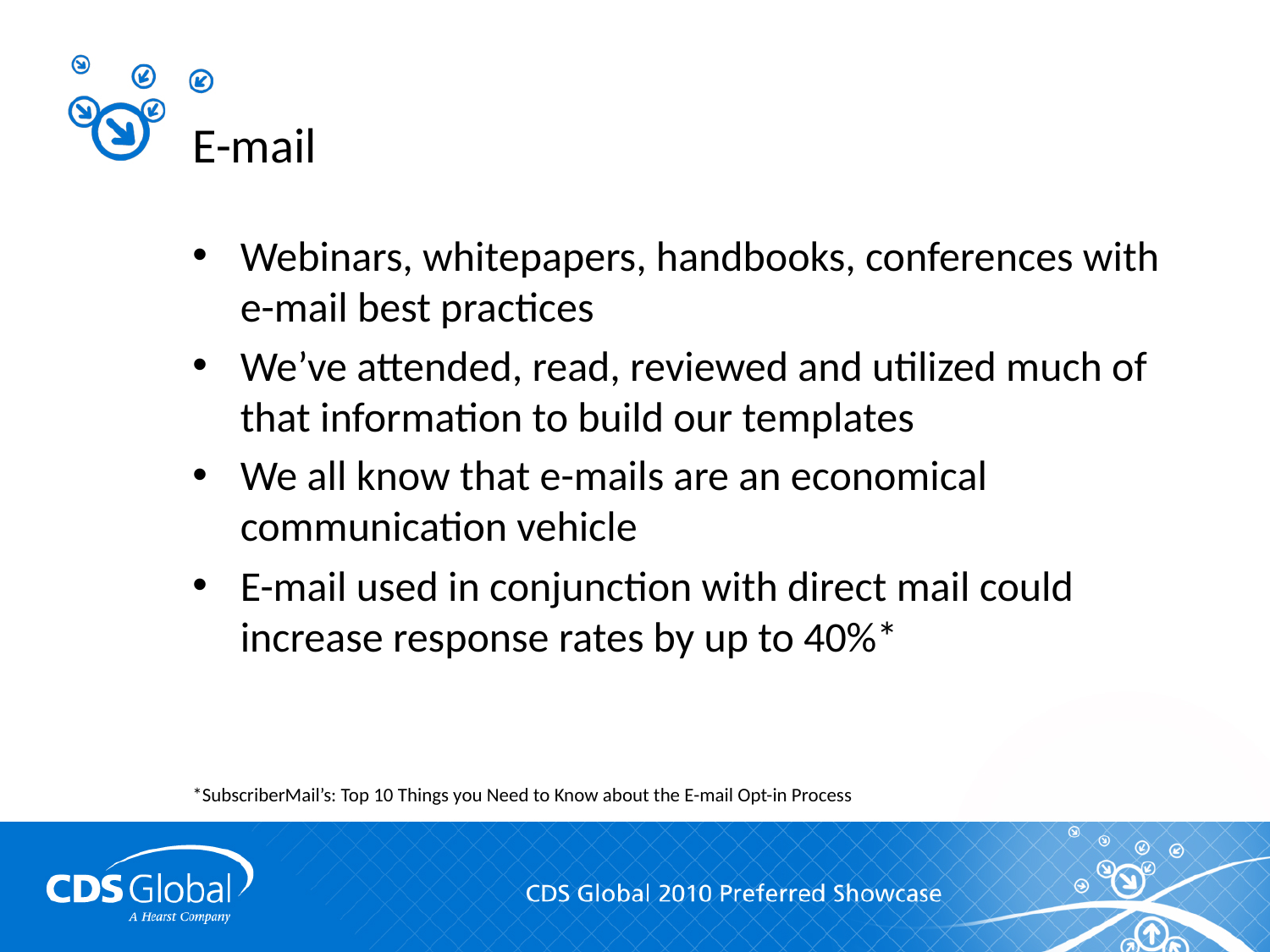

# E-mail
Webinars, whitepapers, handbooks, conferences with e-mail best practices
We’ve attended, read, reviewed and utilized much of that information to build our templates
We all know that e-mails are an economical communication vehicle
E-mail used in conjunction with direct mail could increase response rates by up to 40%*

*SubscriberMail’s: Top 10 Things you Need to Know about the E-mail Opt-in Process